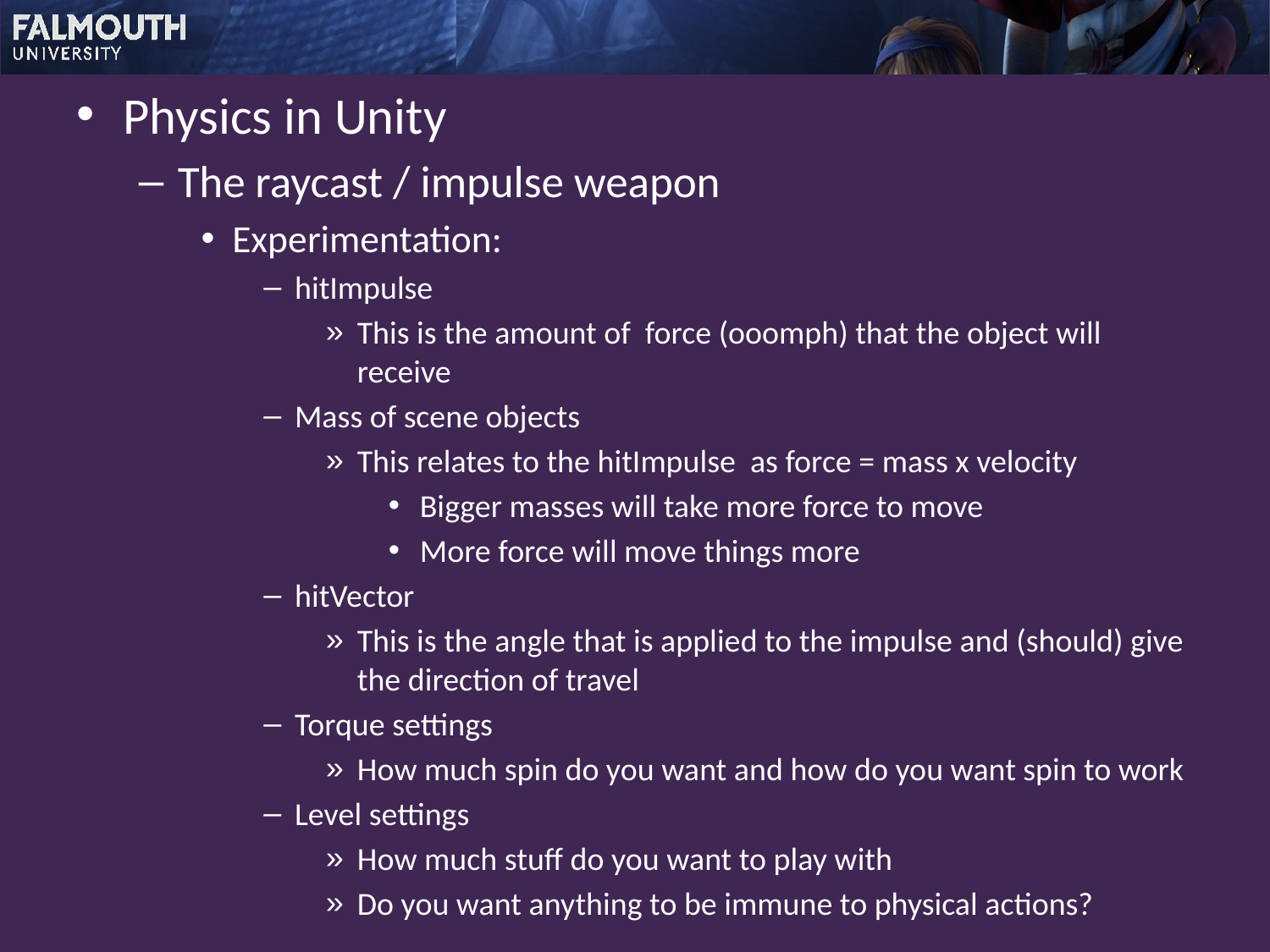

Physics in Unity
The raycast / impulse weapon
Experimentation:
hitImpulse
This is the amount of  force (ooomph) that the object will receive
Mass of scene objects
This relates to the hitImpulse  as force = mass x velocity
Bigger masses will take more force to move
More force will move things more
hitVector
This is the angle that is applied to the impulse and (should) give the direction of travel
Torque settings
How much spin do you want and how do you want spin to work
Level settings
How much stuff do you want to play with
Do you want anything to be immune to physical actions?